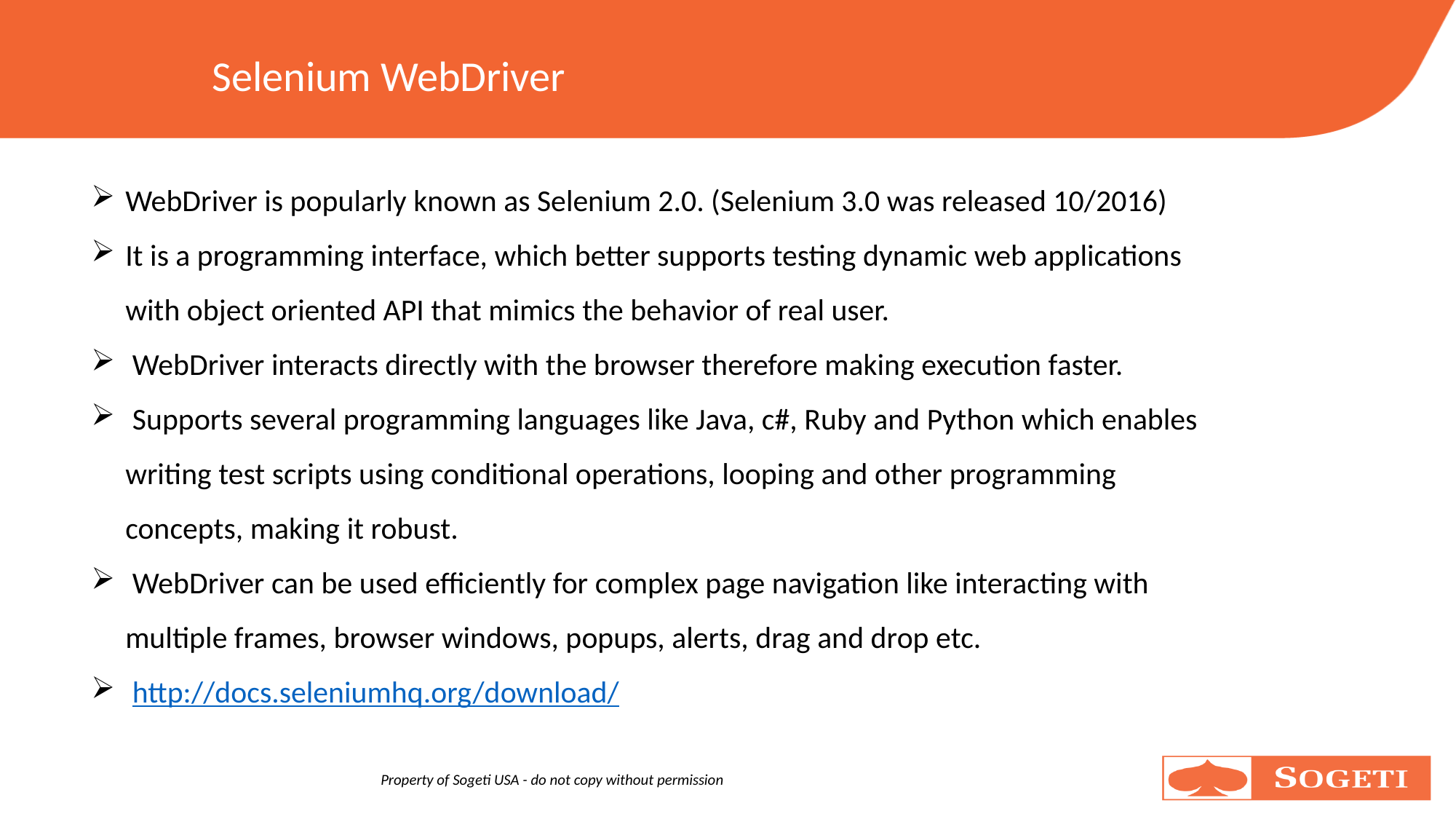

# Selenium WebDriver
WebDriver is popularly known as Selenium 2.0. (Selenium 3.0 was released 10/2016)
It is a programming interface, which better supports testing dynamic web applications with object oriented API that mimics the behavior of real user.
 WebDriver interacts directly with the browser therefore making execution faster.
 Supports several programming languages like Java, c#, Ruby and Python which enables writing test scripts using conditional operations, looping and other programming concepts, making it robust.
 WebDriver can be used efficiently for complex page navigation like interacting with multiple frames, browser windows, popups, alerts, drag and drop etc.
 http://docs.seleniumhq.org/download/

8